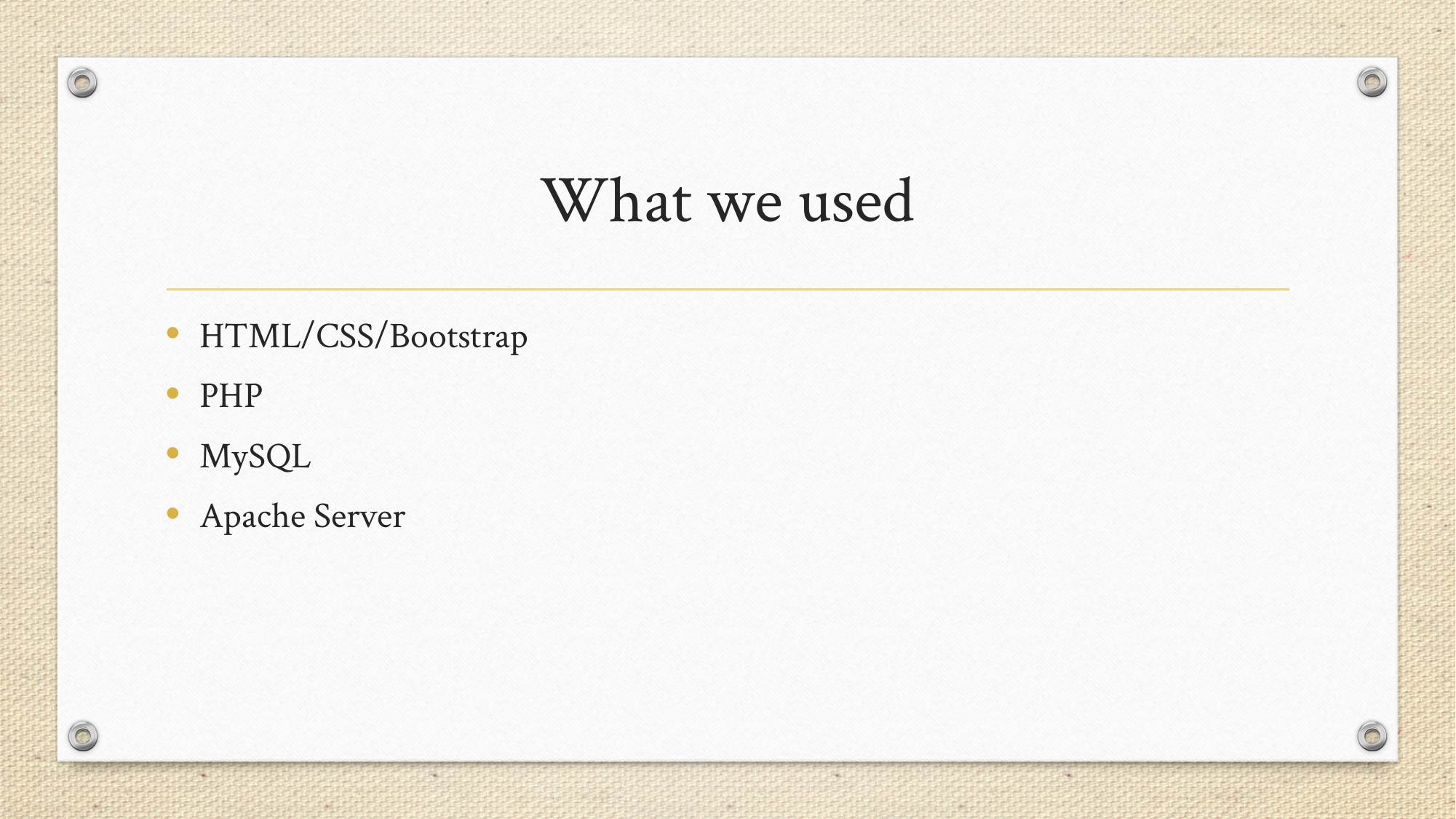

# What we used
HTML/CSS/Bootstrap
PHP
MySQL
Apache Server